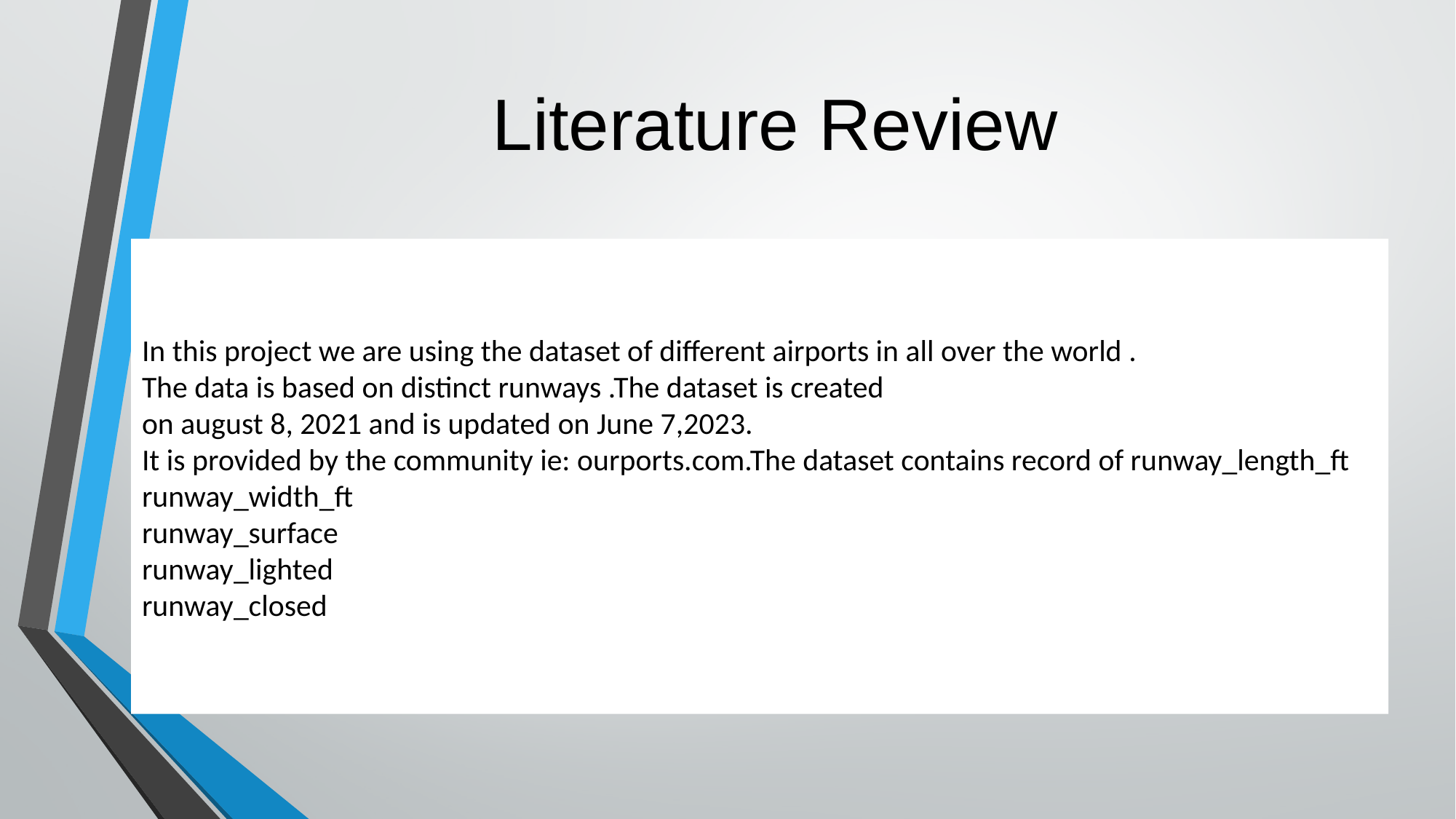

# Literature Review
In this project we are using the dataset of different airports in all over the world .
The data is based on distinct runways .The dataset is created
on august 8, 2021 and is updated on June 7,2023.
It is provided by the community ie: ourports.com.The dataset contains record of runway_length_ft
runway_width_ft
runway_surface
runway_lighted
runway_closed